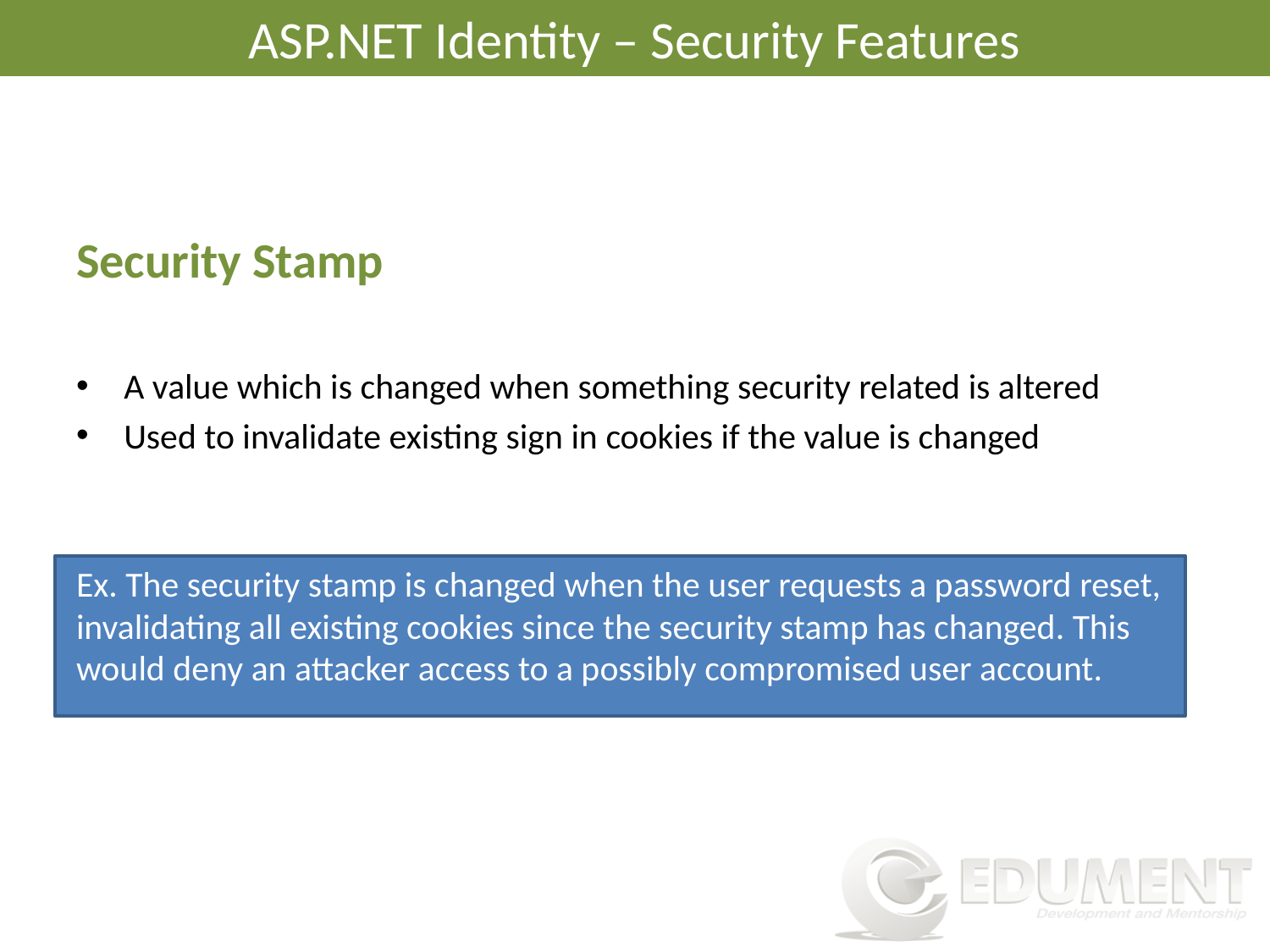

# ASP.NET Identity – Security Features
Security Stamp

A value which is changed when something security related is altered
Used to invalidate existing sign in cookies if the value is changed

Ex. The security stamp is changed when the user requests a password reset, invalidating all existing cookies since the security stamp has changed. This would deny an attacker access to a possibly compromised user account.